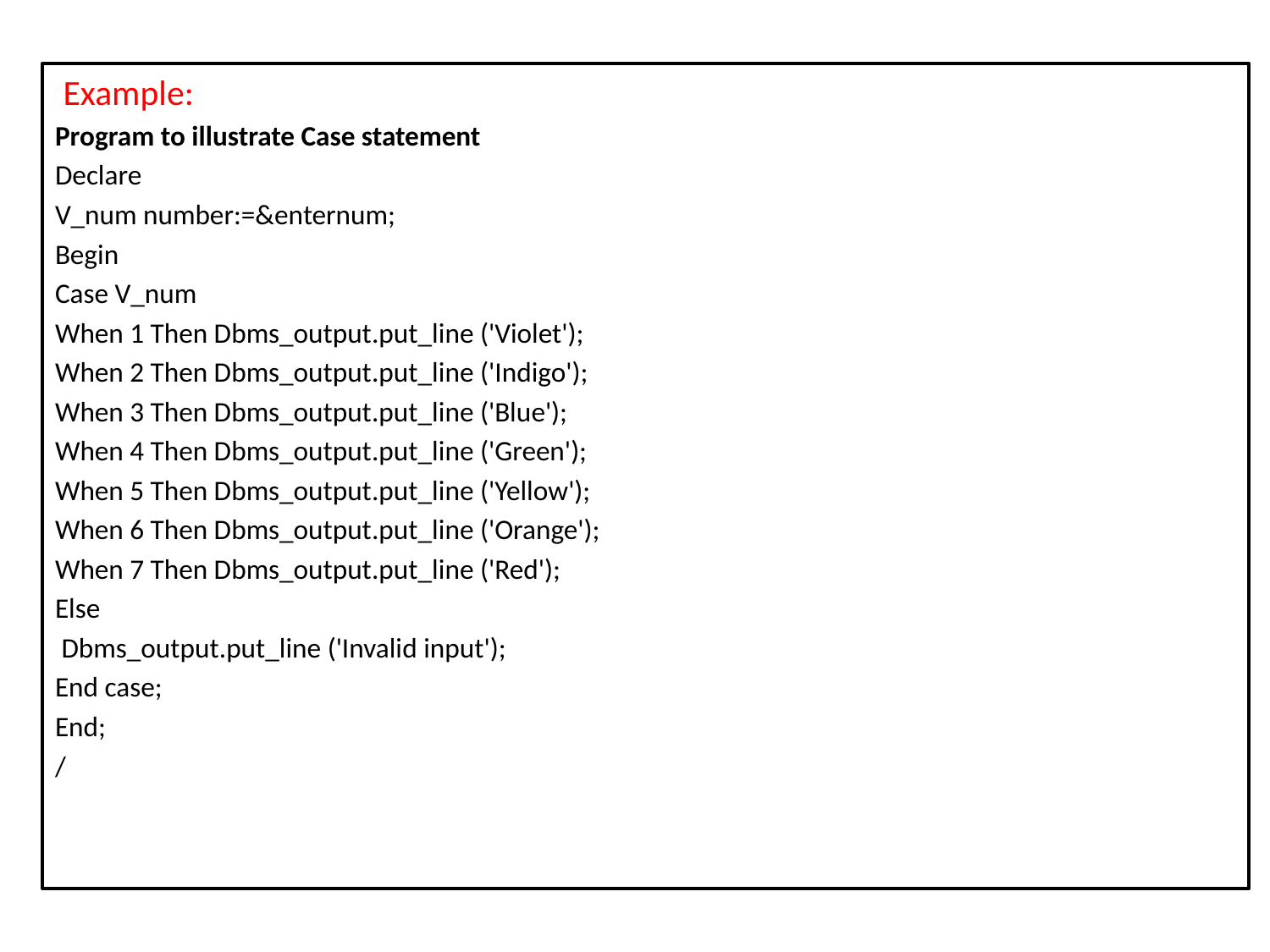

Example:
Program to illustrate Case statement
Declare
V_num number:=&enternum;
Begin
Case V_num
When 1 Then Dbms_output.put_line ('Violet');
When 2 Then Dbms_output.put_line ('Indigo');
When 3 Then Dbms_output.put_line ('Blue');
When 4 Then Dbms_output.put_line ('Green');
When 5 Then Dbms_output.put_line ('Yellow');
When 6 Then Dbms_output.put_line ('Orange');
When 7 Then Dbms_output.put_line ('Red');
Else
 Dbms_output.put_line ('Invalid input');
End case;
End;
/